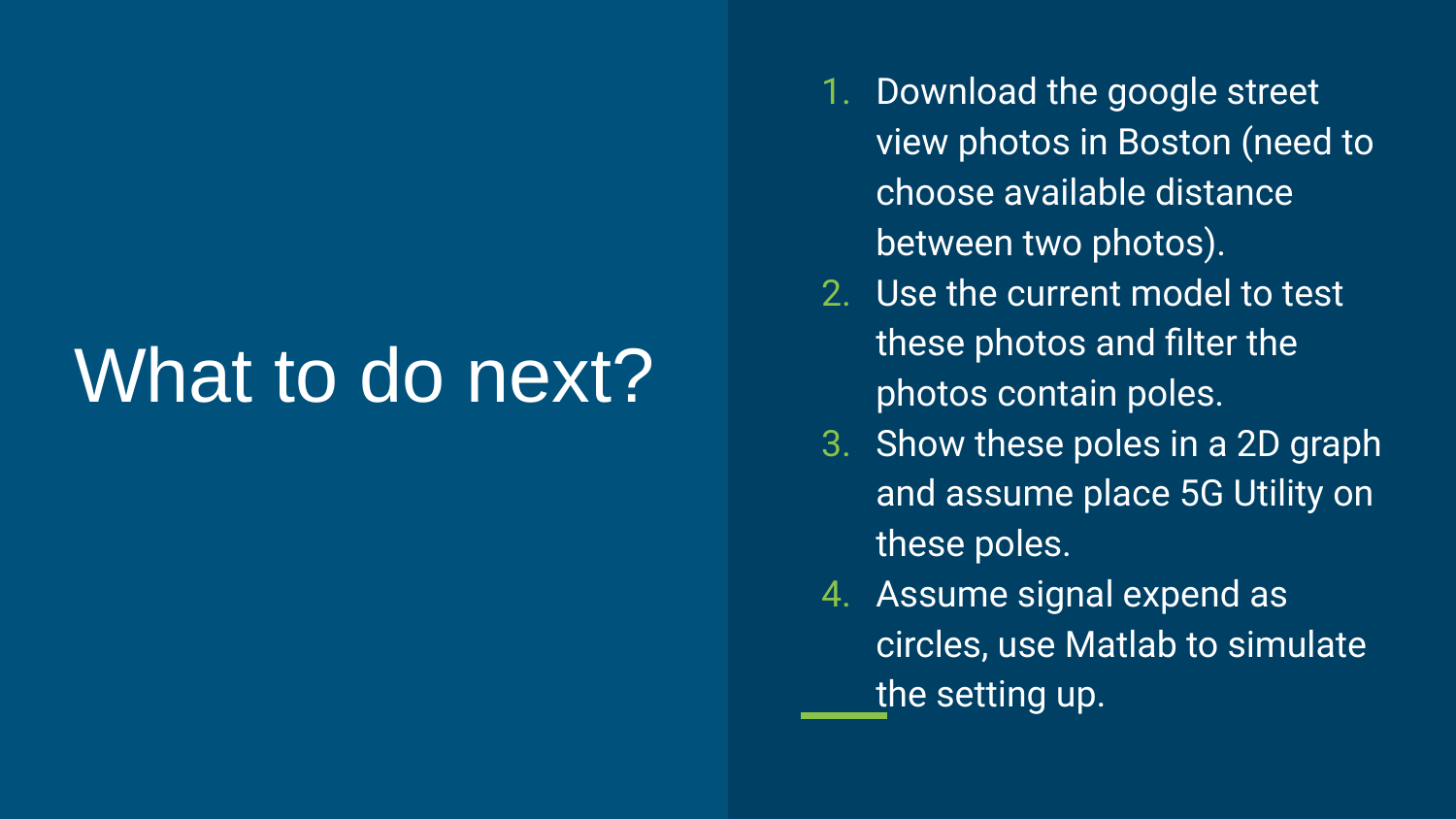

Download the google street view photos in Boston (need to choose available distance between two photos).
Use the current model to test these photos and filter the photos contain poles.
Show these poles in a 2D graph and assume place 5G Utility on these poles.
Assume signal expend as circles, use Matlab to simulate the setting up.
# What to do next?